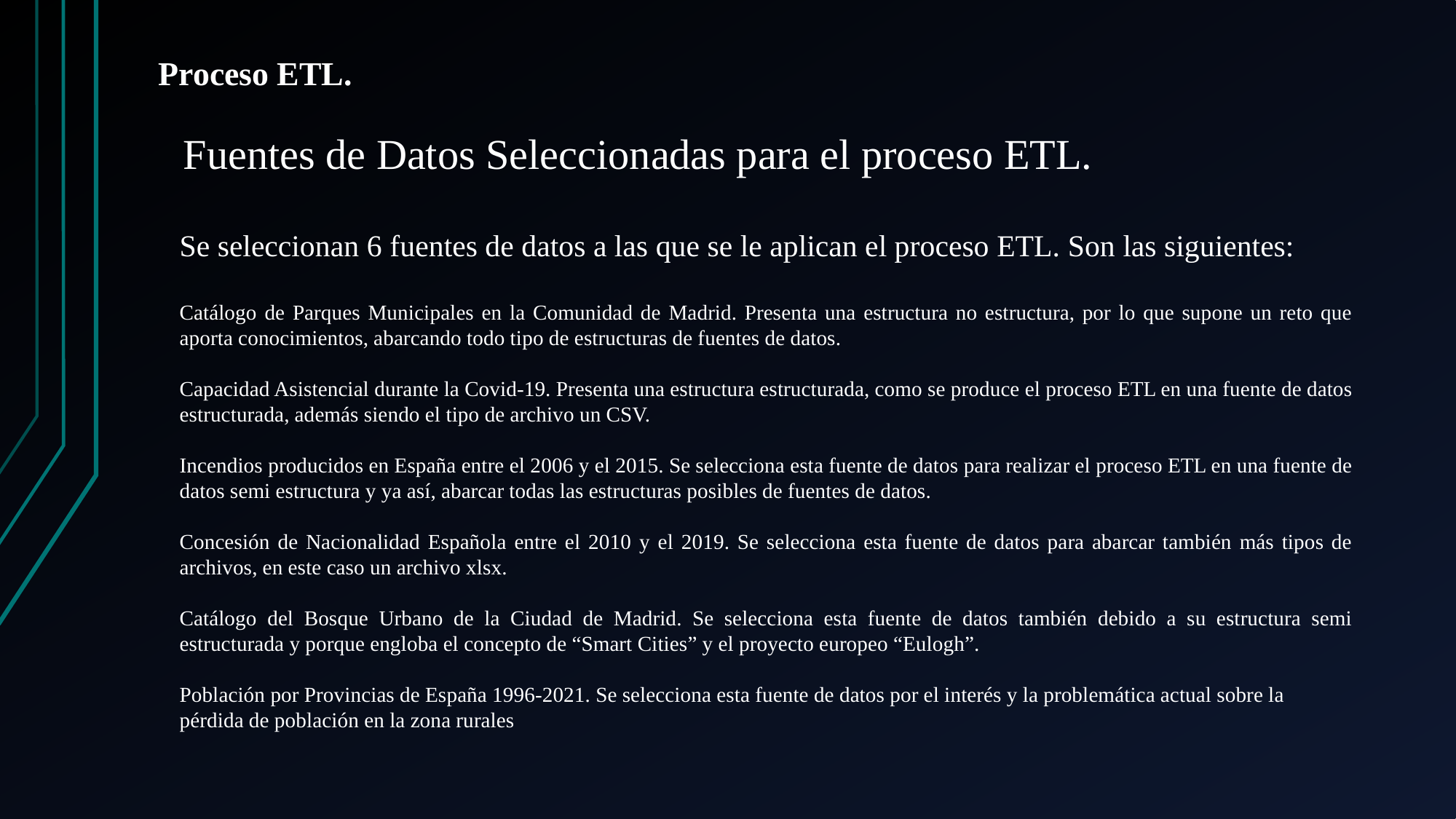

# Proceso ETL.
Fuentes de Datos Seleccionadas para el proceso ETL.
Se seleccionan 6 fuentes de datos a las que se le aplican el proceso ETL. Son las siguientes:

Catálogo de Parques Municipales en la Comunidad de Madrid. Presenta una estructura no estructura, por lo que supone un reto que aporta conocimientos, abarcando todo tipo de estructuras de fuentes de datos.

Capacidad Asistencial durante la Covid-19. Presenta una estructura estructurada, como se produce el proceso ETL en una fuente de datos estructurada, además siendo el tipo de archivo un CSV.

Incendios producidos en España entre el 2006 y el 2015. Se selecciona esta fuente de datos para realizar el proceso ETL en una fuente de datos semi estructura y ya así, abarcar todas las estructuras posibles de fuentes de datos.

Concesión de Nacionalidad Española entre el 2010 y el 2019. Se selecciona esta fuente de datos para abarcar también más tipos de archivos, en este caso un archivo xlsx.

Catálogo del Bosque Urbano de la Ciudad de Madrid. Se selecciona esta fuente de datos también debido a su estructura semi estructurada y porque engloba el concepto de “Smart Cities” y el proyecto europeo “Eulogh”.

Población por Provincias de España 1996-2021. Se selecciona esta fuente de datos por el interés y la problemática actual sobre la pérdida de población en la zona rurales